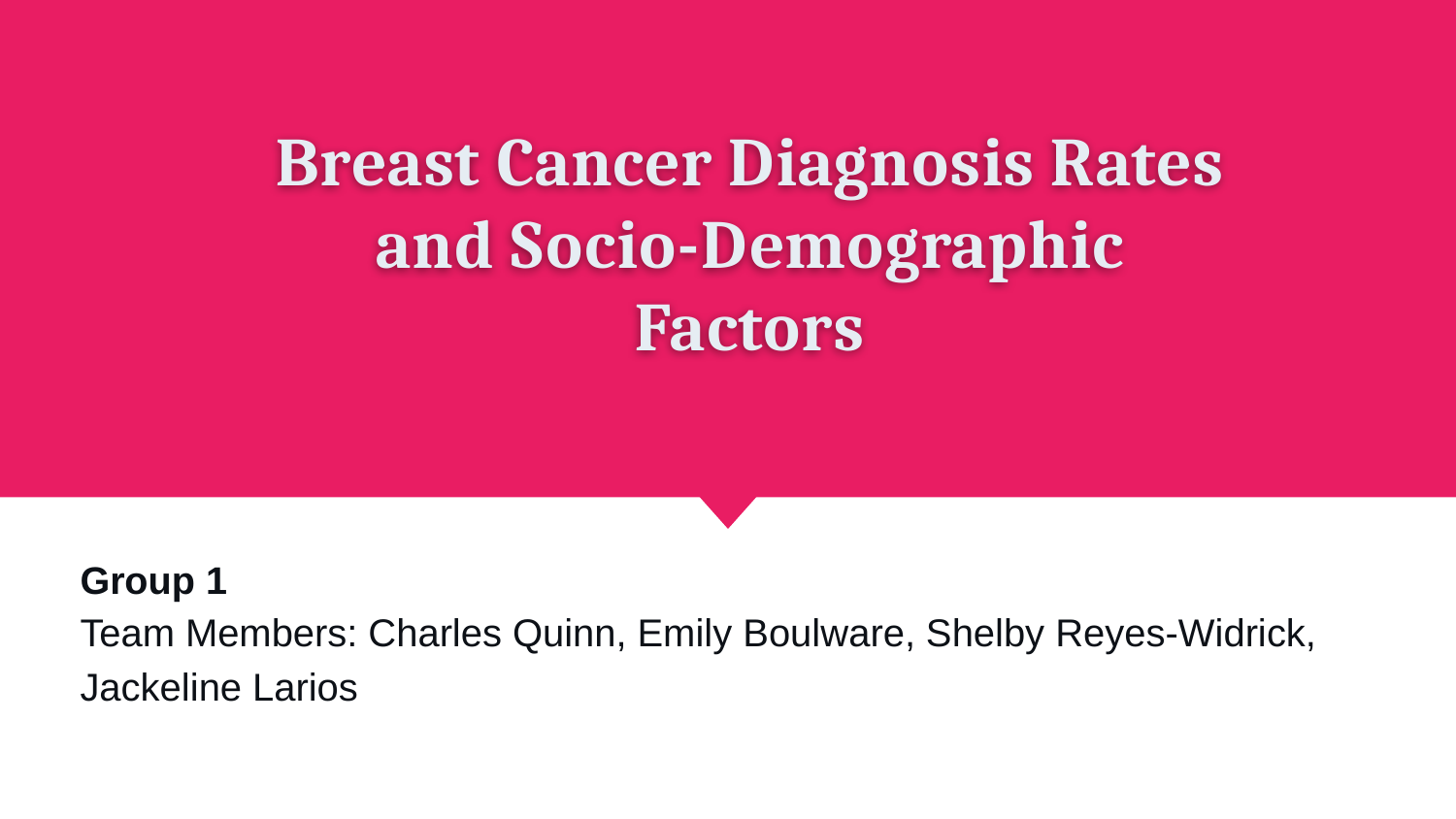

# Breast Cancer Diagnosis Rates and Socio-Demographic Factors
Group 1
Team Members: Charles Quinn, Emily Boulware, Shelby Reyes-Widrick, Jackeline Larios